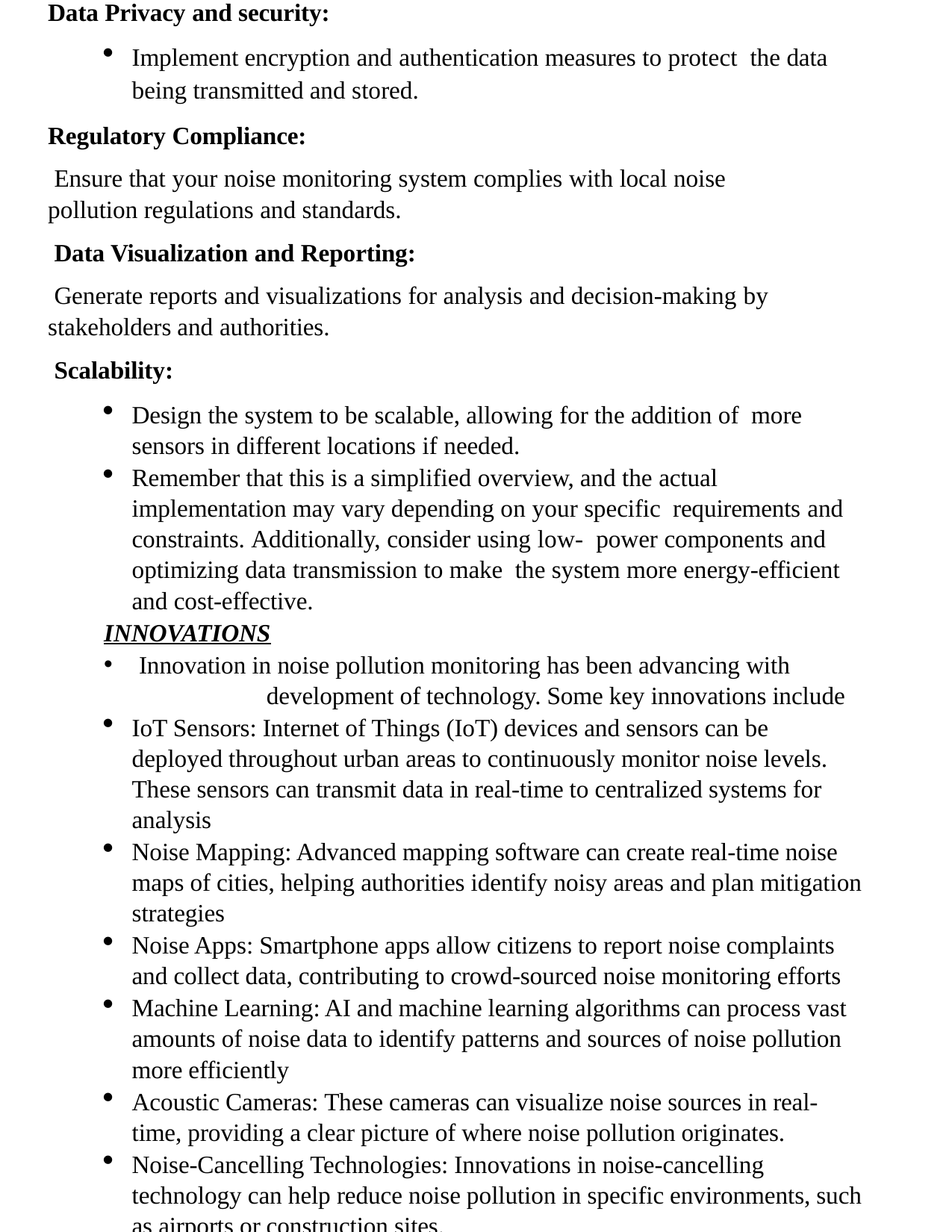

Data Privacy and security:
Implement encryption and authentication measures to protect  the data being transmitted and stored.
Regulatory Compliance:
Ensure that your noise monitoring system complies with local noise  pollution regulations and standards.
Data Visualization and Reporting:
Generate reports and visualizations for analysis and decision-making by  stakeholders and authorities.
Scalability:
Design the system to be scalable, allowing for the addition of  more sensors in different locations if needed.
Remember that this is a simplified overview, and the actual  implementation may vary depending on your specific  requirements and constraints. Additionally, consider using low-  power components and optimizing data transmission to make  the system more energy-efficient and cost-effective.
INNOVATIONS
Innovation in noise pollution monitoring has been advancing with                                 development of technology. Some key innovations include
IoT Sensors: Internet of Things (IoT) devices and sensors can be deployed throughout urban areas to continuously monitor noise levels. These sensors can transmit data in real-time to centralized systems for analysis
Noise Mapping: Advanced mapping software can create real-time noise maps of cities, helping authorities identify noisy areas and plan mitigation strategies
Noise Apps: Smartphone apps allow citizens to report noise complaints and collect data, contributing to crowd-sourced noise monitoring efforts
Machine Learning: AI and machine learning algorithms can process vast amounts of noise data to identify patterns and sources of noise pollution more efficiently
Acoustic Cameras: These cameras can visualize noise sources in real-time, providing a clear picture of where noise pollution originates.
Noise-Cancelling Technologies: Innovations in noise-cancelling technology can help reduce noise pollution in specific environments, such as airports or construction sites.
Community Engagement: Innovations in public engagement strategies can empower communities to take an active role in monitoring and addressing noise pollution issues
These innovations can improve our understanding of noise pollution and help develop effective strategies to mitigate its impact on human health and the environment.